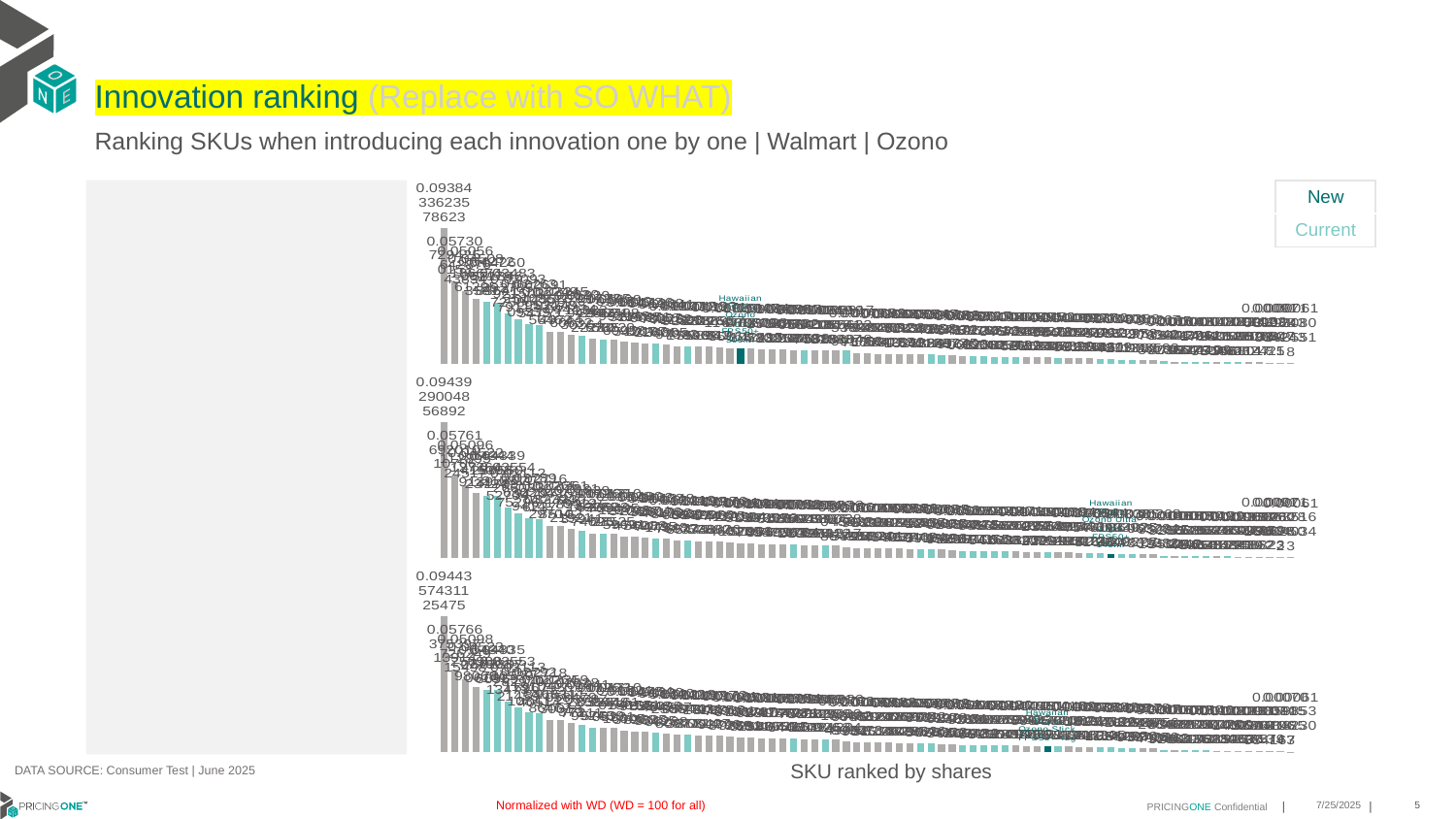

# Innovation ranking (Replace with SO WHAT)
Ranking SKUs when introducing each innovation one by one | Walmart | Ozono

| New |
| --- |
| Current |

### Chart

| Category | Hawaiian Tropic Ozono Lotion FPS50+ 300ml |
|---|---|
| Nivea Sun Protection & Hydration Cream FPS50+ 200ml | 0.09384336235786234 |
| Nivea Sun Protect & Refresh Sport Lotion FPS50 200ml | 0.057307294250152976 |
| Nivea Sun Protection Sensitive Skin Gel FPS50+ 200ml | 0.05056642876438335 |
| Nivea Sun Protection & Hydration Lotion FPS50+ 125ml | 0.045081866746129504 |
| Hawaiian Tropic Ozono Lotion FPS50+ 240ml | 0.04272067179358166 |
| Hawaiian Tropic Sheer Touch Lotion FPS50+ 240ml | 0.042605313468364055 |
| Hawaiian Tropic Island Sport Lotion FPS50 240ml | 0.034832927857257986 |
| Banana Boat Aqua Protect Sport Lotion FPS50+ 236ml | 0.030939215037911343 |
| Banana Boat Advanced Protection Lotion FPS50+ 240ml | 0.027632510860933886 |
| Banana Boat Aqua Protect Cream FPS50+ 236ml | 0.026910445565475328 |
| Nivea Sun Babies & Kids Lotion FPS50+ 200ml | 0.022499534785646192 |
| Nivea Sun Protect & Refresh Sport Spray FPS50 200ml | 0.022459224984974425 |
| Equate Sport Lotion FPS30 237ml | 0.020200444346063214 |
| Banana Boat Aqua Protect Kids Cream FPS50+ 236ml | 0.019297113833026427 |
| Equate Ultra Spray FPS50 156g | 0.017239426522223242 |
| Hawaiian Tropic Sheer Touch Lotion FPS30 240ml | 0.017052940516735025 |
| Nivea Sun Protect & Refresh Sport Invisible Spray FPS50 200ml | 0.016999474085822943 |
| Nivea Sun Face Shine Control FPS50+ 50ml | 0.01519992149609582 |
| Nivea Sun Kids Swim & Play Gel FPS50+ 150ml | 0.014725115685420715 |
| Neutrogena Sun Fresh Cream FPS50 200ml | 0.014468774511018676 |
| Hawaiian Tropic Sheer Touch Lotion FPS50 120ml | 0.013899020672260107 |
| Equate Kids Lotion FPS50 237ml | 0.013417527523480478 |
| Caribbean Beach Sport Cream FPS50+ 250g | 0.01237711593978832 |
| Banana Boat Dry Balance Sport Spray FPS50 170ml | 0.012129982791799589 |
| Caribbean Beach Ultra Cream FPS50+ 250g | 0.011963631765519584 |
| La Roche Posay Anthelios Uvmune 400 Fluid FPS50+ 50ml | 0.011932812569894166 |
| Nivea Sun Face Sensitive Skin FPS50 50ml | 0.011711869575189998 |
| Eucerin Gel-Cream FPS50+ 50ml | 0.010801167833586318 |
| Hawaiian Tropic Ozono Lotion FPS50+ 300ml | 0.010740100112679583 |
| Neutrogena Sun Fresh Cream FPS50 120ml | 0.01047888600105833 |
| Caribbean Beach Advanced Protection Cream FPS50+ 150g | 0.01034708098424151 |
| Nivea Sun Face Stain Control FPS50+ 40ml | 0.00985150828730218 |
| Nivea Sun Kids Protect & Sensitive Spray FPS50+ 200ml | 0.009807548882895884 |
| Caribbean Beach Sport Cream FPS50+ 150g | 0.009673077823238077 |
| Hawaiian Tropic Silk Hydration Lotion FPS50 180ml | 0.009410554539655381 |
| Garnier Super UV Serum FPS50+ 40ml | 0.0092458918077018 |
| L'Oréal Paris UV DEFENDER Colored Fluid FPS50+ 40g | 0.0091991131658186 |
| Caribbean Beach Kids Cream FPS50+ 250g | 0.009192057413708371 |
| Hawaiian Tropic Ozono Lotion FPS50+ 120ml | 0.009170856238510484 |
| Isdin Fotoprotector Fusion Water FPS50+ 50ml | 0.0074953833199175755 |
| Garnier Super UV Cream FPS50+ 40g | 0.007187340487560343 |
| Nivea Sun Face Fluid Invisible FPS50+ 40ml | 0.006990392551773012 |
| Nuvel Suncare Mineral FPS50 120ml | 0.006934586923541332 |
| Nuvel Suncare Ultra Protection FPS50 120ml | 0.006832311334428086 |
| La Roche Posay Anthelios XL Gel-Cream FPS50+ 50ml | 0.0065962338213213225 |
| Equate Sport Spray FPS30 156g | 0.006547422965411602 |
| Banana Boat Aqua Protect Spray FPS50+ 170g | 0.006472808935854903 |
| Banana Boat Kids Sport Lotion FPS50 180ml | 0.006084863930129716 |
| Isdin Fotoprotector Fusion Water Magic Light FPS50+ 50ml | 0.006001273728552454 |
| Equate Kids Stick FPS50 42g | 0.0055364197291669325 |
| Hawaiian Tropic Ozono Duo Defense Lotion FPS50+ 180ml | 0.005194575300067379 |
| Hawaiian Tropic Ozono Spray FPS50+ 180ml | 0.005175876710200196 |
| Hawaiian Tropic Island Sport Spray FPS50 220ml | 0.004981185835343585 |
| Banana Boat Aqua Protect Sport Spray FPS50+ 170g | 0.004803467240505408 |
| Banana Boat Dry Balance Sport Lotion FPS50+ 180ml | 0.004757548308275992 |
| Nuvel Suncare Kids Protection FPS50 120ml | 0.004693797855251328 |
| Isdin Fotoprotector Face and Body Gel-Cream FPS50+ 250ml | 0.004552499516252356 |
| Caribbean Beach Vitamin E Face Cream FPS50+ 85ml | 0.004522292738068524 |
| Banana Boat Kids Sport Spray FPS50 170g | 0.004135845742207108 |
| Nuvel Suncare 2 in 1 FPS50 120ml | 0.004098600344483988 |
| Caribbean Beach Cuidado Face Cream FPS50+ 85ml | 0.003927824603818588 |
| Caribbean Beach Kids Cream FPS50+ 150g | 0.0037785224662344606 |
| Banana Boat Mineral Sensitive Lotion FPS50 180ml | 0.0036053221282611072 |
| Hawaiian Tropic Argan Spray FPS15 220ml | 0.0034051733918308968 |
| Banana Boat Mineral Kids Lotion FPS50 180ml | 0.003056531774871312 |
| Banana Boat Aqua Protect Kids Spray FPS50+ 170g | 0.0030395295321188325 |
| Avene Emulsion Ultra-Mat Fluid FPS50+ 50ml | 0.0027782853787234802 |
| Avène Emulsion Mat Perfect Cream FPS50+ 50ml | 0.0026720954093859273 |
| Beautycare Sensitive Face Lotion FPS50+ 50ml | 0.001857636445923664 |
| Neutrogena Mineral Ultra Sheer Stick FPS50 42g | 0.001641340648036373 |
| Banana Boat Advanced Protection Face Fluid FPS50+ 50ml | 0.0016267127470977727 |
| Banana Boat Advanced Protection Sport Roll-on FPS50+ 75ml | 0.0015024396103144892 |
| Beautycare Antioxidant Face Lotion FPS50+ 50ml | 0.0014817168164110938 |
| Vaseline Sunscreen Stick FPS50+ 15g | 0.0012849405335046246 |
| Banana Boat Kids Sport Roll-on FPS50+ 75ml | 0.0012209153855961112 |
| Hawaiian Tropic Mineral Brush FPS30 4.25g | 0.0011477085936680116 |
| Vaseline Tone-up Cream FPS50+ 50ml | 0.0011204213871146961 |
| Vaseline Daily Use FPS50+ 50ml | 0.001082801806824249 |
| Ocean Potion Spray FPS30 156g | 0.000915899386765478 |
| Beautycare Matte Face Lotion FPS30 50ml | 0.0007137124338424314 |
| Australian Gold Extreme Sport Spray FPS50 170g | 0.0006139308039355175 |

### Chart

| Category | Hawaiian Tropic Ozono Ultra-Light FPS50+ 140ml |
|---|---|
| Nivea Sun Protection & Hydration Cream FPS50+ 200ml | 0.09439290048568921 |
| Nivea Sun Protect & Refresh Sport Lotion FPS50 200ml | 0.05761692010107062 |
| Nivea Sun Protection Sensitive Skin Gel FPS50+ 200ml | 0.050961128952451716 |
| Nivea Sun Protection & Hydration Lotion FPS50+ 125ml | 0.04522127364913902 |
| Hawaiian Tropic Ozono Lotion FPS50+ 240ml | 0.04344415398237237 |
| Hawaiian Tropic Sheer Touch Lotion FPS50+ 240ml | 0.043392305604178893 |
| Hawaiian Tropic Island Sport Lotion FPS50 240ml | 0.03554210811527043 |
| Banana Boat Aqua Protect Sport Lotion FPS50+ 236ml | 0.031122660837529615 |
| Banana Boat Advanced Protection Lotion FPS50+ 240ml | 0.027896302649413982 |
| Banana Boat Aqua Protect Cream FPS50+ 236ml | 0.027169479716236993 |
| Nivea Sun Babies & Kids Lotion FPS50+ 200ml | 0.022650377942970364 |
| Nivea Sun Protect & Refresh Sport Spray FPS50 200ml | 0.022618232308510226 |
| Equate Sport Lotion FPS30 237ml | 0.020311764122192124 |
| Banana Boat Aqua Protect Kids Cream FPS50+ 236ml | 0.019398932153394065 |
| Equate Ultra Spray FPS50 156g | 0.017261432627402488 |
| Hawaiian Tropic Sheer Touch Lotion FPS30 240ml | 0.017255236330729975 |
| Nivea Sun Protect & Refresh Sport Invisible Spray FPS50 200ml | 0.017107694952352502 |
| Nivea Sun Face Shine Control FPS50+ 50ml | 0.015281227985969065 |
| Nivea Sun Kids Swim & Play Gel FPS50+ 150ml | 0.01480370457474907 |
| Neutrogena Sun Fresh Cream FPS50 200ml | 0.014632286045608322 |
| Hawaiian Tropic Sheer Touch Lotion FPS50 120ml | 0.014025201767479465 |
| Equate Kids Lotion FPS50 237ml | 0.013484517921454813 |
| Caribbean Beach Sport Cream FPS50+ 250g | 0.012448410697697743 |
| Banana Boat Dry Balance Sport Spray FPS50 170ml | 0.01219666423654451 |
| Caribbean Beach Ultra Cream FPS50+ 250g | 0.011995982613347972 |
| La Roche Posay Anthelios Uvmune 400 Fluid FPS50+ 50ml | 0.011985399685788154 |
| Nivea Sun Face Sensitive Skin FPS50 50ml | 0.011760743753662619 |
| Eucerin Gel-Cream FPS50+ 50ml | 0.01084411911460108 |
| Neutrogena Sun Fresh Cream FPS50 120ml | 0.010542515041620504 |
| Caribbean Beach Advanced Protection Cream FPS50+ 150g | 0.010343599165796875 |
| Nivea Sun Kids Protect & Sensitive Spray FPS50+ 200ml | 0.00988059359749875 |
| Nivea Sun Face Stain Control FPS50+ 40ml | 0.00987872056894936 |
| Caribbean Beach Sport Cream FPS50+ 150g | 0.00970812643765917 |
| Hawaiian Tropic Silk Hydration Lotion FPS50 180ml | 0.009584516257187042 |
| Garnier Super UV Serum FPS50+ 40ml | 0.009273590372398676 |
| L'Oréal Paris UV DEFENDER Colored Fluid FPS50+ 40g | 0.009246949976392436 |
| Hawaiian Tropic Ozono Lotion FPS50+ 120ml | 0.009237119058363224 |
| Caribbean Beach Kids Cream FPS50+ 250g | 0.009233307383118165 |
| Isdin Fotoprotector Fusion Water FPS50+ 50ml | 0.007560435128643865 |
| Garnier Super UV Cream FPS50+ 40g | 0.0072245433953886905 |
| Nivea Sun Face Fluid Invisible FPS50+ 40ml | 0.007019089867958739 |
| Nuvel Suncare Mineral FPS50 120ml | 0.006945218762683911 |
| Nuvel Suncare Ultra Protection FPS50 120ml | 0.006830131944340514 |
| La Roche Posay Anthelios XL Gel-Cream FPS50+ 50ml | 0.006648422595737004 |
| Equate Sport Spray FPS30 156g | 0.006568743404920411 |
| Banana Boat Aqua Protect Spray FPS50+ 170g | 0.006502665575946039 |
| Banana Boat Kids Sport Lotion FPS50 180ml | 0.0061312496039164915 |
| Isdin Fotoprotector Fusion Water Magic Light FPS50+ 50ml | 0.00605756865715698 |
| Equate Kids Stick FPS50 42g | 0.005560148409529669 |
| Hawaiian Tropic Ozono Duo Defense Lotion FPS50+ 180ml | 0.005259557241618107 |
| Hawaiian Tropic Ozono Spray FPS50+ 180ml | 0.0052273487567710535 |
| Hawaiian Tropic Island Sport Spray FPS50 220ml | 0.005025856556173654 |
| Banana Boat Aqua Protect Sport Spray FPS50+ 170g | 0.004834635615416058 |
| Banana Boat Dry Balance Sport Lotion FPS50+ 180ml | 0.004803442026678839 |
| Nuvel Suncare Kids Protection FPS50 120ml | 0.00471353510011175 |
| Isdin Fotoprotector Face and Body Gel-Cream FPS50+ 250ml | 0.0045936325781209 |
| Caribbean Beach Vitamin E Face Cream FPS50+ 85ml | 0.004529465683107644 |
| Banana Boat Kids Sport Spray FPS50 170g | 0.004162355852229133 |
| Nuvel Suncare 2 in 1 FPS50 120ml | 0.004103479157299284 |
| Caribbean Beach Cuidado Face Cream FPS50+ 85ml | 0.003940009345191924 |
| Caribbean Beach Kids Cream FPS50+ 150g | 0.0037849048020501194 |
| Banana Boat Mineral Sensitive Lotion FPS50 180ml | 0.003647545109322455 |
| Hawaiian Tropic Argan Spray FPS15 220ml | 0.003447740868166242 |
| Hawaiian Tropic Ozono Ultra-Light FPS50+ 140ml | 0.003208975959883098 |
| Banana Boat Mineral Kids Lotion FPS50 180ml | 0.00308699392084957 |
| Banana Boat Aqua Protect Kids Spray FPS50+ 170g | 0.0030513402580822687 |
| Avene Emulsion Ultra-Mat Fluid FPS50+ 50ml | 0.0027918521172350967 |
| Avène Emulsion Mat Perfect Cream FPS50+ 50ml | 0.0026896373433258226 |
| Beautycare Sensitive Face Lotion FPS50+ 50ml | 0.0018695282519430828 |
| Neutrogena Mineral Ultra Sheer Stick FPS50 42g | 0.001653256685502161 |
| Banana Boat Advanced Protection Face Fluid FPS50+ 50ml | 0.0016353578624419983 |
| Banana Boat Advanced Protection Sport Roll-on FPS50+ 75ml | 0.0015052136248903294 |
| Beautycare Antioxidant Face Lotion FPS50+ 50ml | 0.0014957537984645517 |
| Vaseline Sunscreen Stick FPS50+ 15g | 0.001293558816581779 |
| Banana Boat Kids Sport Roll-on FPS50+ 75ml | 0.0012304374061622096 |
| Hawaiian Tropic Mineral Brush FPS30 4.25g | 0.00115346999148439 |
| Vaseline Tone-up Cream FPS50+ 50ml | 0.001123014491948622 |
| Vaseline Daily Use FPS50+ 50ml | 0.0010853285925882259 |
| Ocean Potion Spray FPS30 156g | 0.0009196976016962819 |
| Beautycare Matte Face Lotion FPS30 50ml | 0.0007160212850095021 |
| Australian Gold Extreme Sport Spray FPS50 170g | 0.0006186351666403428 |

### Chart

| Category | Hawaiian Tropic Ozono Stick FPS50+ 42g |
|---|---|
| Nivea Sun Protection & Hydration Cream FPS50+ 200ml | 0.09443574311254747 |
| Nivea Sun Protect & Refresh Sport Lotion FPS50 200ml | 0.05766375397139135 |
| Nivea Sun Protection Sensitive Skin Gel FPS50+ 200ml | 0.050987262491549806 |
| Nivea Sun Protection & Hydration Lotion FPS50+ 125ml | 0.04523256908980682 |
| Hawaiian Tropic Sheer Touch Lotion FPS50+ 240ml | 0.04340027503061014 |
| Hawaiian Tropic Ozono Lotion FPS50+ 240ml | 0.04335562307609686 |
| Hawaiian Tropic Island Sport Lotion FPS50 240ml | 0.03553730530134732 |
| Banana Boat Aqua Protect Sport Lotion FPS50+ 236ml | 0.031132829702145898 |
| Banana Boat Advanced Protection Lotion FPS50+ 240ml | 0.027921191041084106 |
| Banana Boat Aqua Protect Cream FPS50+ 236ml | 0.02718596755405136 |
| Nivea Sun Babies & Kids Lotion FPS50+ 200ml | 0.022648468318646666 |
| Nivea Sun Protect & Refresh Sport Spray FPS50 200ml | 0.022599151113001762 |
| Equate Sport Lotion FPS30 237ml | 0.020280584793730037 |
| Banana Boat Aqua Protect Kids Cream FPS50+ 236ml | 0.019412037877721087 |
| Hawaiian Tropic Sheer Touch Lotion FPS30 240ml | 0.01726285367992477 |
| Equate Ultra Spray FPS50 156g | 0.017230354485753795 |
| Nivea Sun Protect & Refresh Sport Invisible Spray FPS50 200ml | 0.017105281610523087 |
| Nivea Sun Face Shine Control FPS50+ 50ml | 0.015240150141600463 |
| Nivea Sun Kids Swim & Play Gel FPS50+ 150ml | 0.01478541551379676 |
| Neutrogena Sun Fresh Cream FPS50 200ml | 0.014549733486302474 |
| Hawaiian Tropic Sheer Touch Lotion FPS50 120ml | 0.013995550985549526 |
| Equate Kids Lotion FPS50 237ml | 0.013404845070628831 |
| Caribbean Beach Sport Cream FPS50+ 250g | 0.012422506418097704 |
| Banana Boat Dry Balance Sport Spray FPS50 170ml | 0.0121865944338711 |
| Caribbean Beach Ultra Cream FPS50+ 250g | 0.011977770113531443 |
| La Roche Posay Anthelios Uvmune 400 Fluid FPS50+ 50ml | 0.011971719750642687 |
| Nivea Sun Face Sensitive Skin FPS50 50ml | 0.01172508919937964 |
| Eucerin Gel-Cream FPS50+ 50ml | 0.010817393018723866 |
| Neutrogena Sun Fresh Cream FPS50 120ml | 0.010510706049858074 |
| Caribbean Beach Advanced Protection Cream FPS50+ 150g | 0.010311817878258649 |
| Nivea Sun Kids Protect & Sensitive Spray FPS50+ 200ml | 0.009876231076021948 |
| Nivea Sun Face Stain Control FPS50+ 40ml | 0.009838907479926867 |
| Caribbean Beach Sport Cream FPS50+ 150g | 0.009704954984072148 |
| Hawaiian Tropic Silk Hydration Lotion FPS50 180ml | 0.009541463716446505 |
| Garnier Super UV Serum FPS50+ 40ml | 0.009247063826619002 |
| Caribbean Beach Kids Cream FPS50+ 250g | 0.009235216351840264 |
| Hawaiian Tropic Ozono Lotion FPS50+ 120ml | 0.009214312391794528 |
| L'Oréal Paris UV DEFENDER Colored Fluid FPS50+ 40g | 0.009205296001812038 |
| Isdin Fotoprotector Fusion Water FPS50+ 50ml | 0.007531834824965197 |
| Garnier Super UV Cream FPS50+ 40g | 0.007176060528999727 |
| Nivea Sun Face Fluid Invisible FPS50+ 40ml | 0.0069874612098451885 |
| Nuvel Suncare Mineral FPS50 120ml | 0.006917906283231365 |
| Nuvel Suncare Ultra Protection FPS50 120ml | 0.006832926728279486 |
| La Roche Posay Anthelios XL Gel-Cream FPS50+ 50ml | 0.006637906702625002 |
| Equate Sport Spray FPS30 156g | 0.0065542690541285425 |
| Banana Boat Aqua Protect Spray FPS50+ 170g | 0.006491868424286258 |
| Banana Boat Kids Sport Lotion FPS50 180ml | 0.006126733108628045 |
| Isdin Fotoprotector Fusion Water Magic Light FPS50+ 50ml | 0.006026299780683331 |
| Equate Kids Stick FPS50 42g | 0.005546132133420621 |
| Hawaiian Tropic Ozono Duo Defense Lotion FPS50+ 180ml | 0.005242488519469421 |
| Hawaiian Tropic Ozono Spray FPS50+ 180ml | 0.005183289949334818 |
| Hawaiian Tropic Island Sport Spray FPS50 220ml | 0.005005288966675278 |
| Banana Boat Aqua Protect Sport Spray FPS50+ 170g | 0.004829902799206414 |
| Banana Boat Dry Balance Sport Lotion FPS50+ 180ml | 0.004806765380304943 |
| Nuvel Suncare Kids Protection FPS50 120ml | 0.00470520552912098 |
| Isdin Fotoprotector Face and Body Gel-Cream FPS50+ 250ml | 0.004567594233372394 |
| Caribbean Beach Vitamin E Face Cream FPS50+ 85ml | 0.004515994769506908 |
| Hawaiian Tropic Ozono Stick FPS50+ 42g | 0.004339896190593496 |
| Banana Boat Kids Sport Spray FPS50 170g | 0.004160678195974006 |
| Nuvel Suncare 2 in 1 FPS50 120ml | 0.00409552052558864 |
| Caribbean Beach Cuidado Face Cream FPS50+ 85ml | 0.003920806218134819 |
| Caribbean Beach Kids Cream FPS50+ 150g | 0.003781813257706141 |
| Banana Boat Mineral Sensitive Lotion FPS50 180ml | 0.003636234332173049 |
| Hawaiian Tropic Argan Spray FPS15 220ml | 0.003439871201114488 |
| Banana Boat Mineral Kids Lotion FPS50 180ml | 0.0030842826155816935 |
| Banana Boat Aqua Protect Kids Spray FPS50+ 170g | 0.0030491692851203904 |
| Avene Emulsion Ultra-Mat Fluid FPS50+ 50ml | 0.0027837930597970793 |
| Avène Emulsion Mat Perfect Cream FPS50+ 50ml | 0.002679467565648589 |
| Beautycare Sensitive Face Lotion FPS50+ 50ml | 0.001852064627108625 |
| Neutrogena Mineral Ultra Sheer Stick FPS50 42g | 0.0016383628252864184 |
| Banana Boat Advanced Protection Face Fluid FPS50+ 50ml | 0.0016259220398413634 |
| Banana Boat Advanced Protection Sport Roll-on FPS50+ 75ml | 0.0015066873702193186 |
| Beautycare Antioxidant Face Lotion FPS50+ 50ml | 0.0014681261039431904 |
| Vaseline Sunscreen Stick FPS50+ 15g | 0.0012869872078651973 |
| Banana Boat Kids Sport Roll-on FPS50+ 75ml | 0.0012260120052348241 |
| Hawaiian Tropic Mineral Brush FPS30 4.25g | 0.0011514009118963604 |
| Vaseline Tone-up Cream FPS50+ 50ml | 0.0011140231231571316 |
| Vaseline Daily Use FPS50+ 50ml | 0.0010756007187657946 |
| Ocean Potion Spray FPS30 156g | 0.0009157619658416703 |
| Beautycare Matte Face Lotion FPS30 50ml | 0.0007090010504848543 |
| Australian Gold Extreme Sport Spray FPS50 170g | 0.0006185985381323033 |
DATA SOURCE: Consumer Test | June 2025
SKU ranked by shares
Normalized with WD (WD = 100 for all)
7/25/2025
5